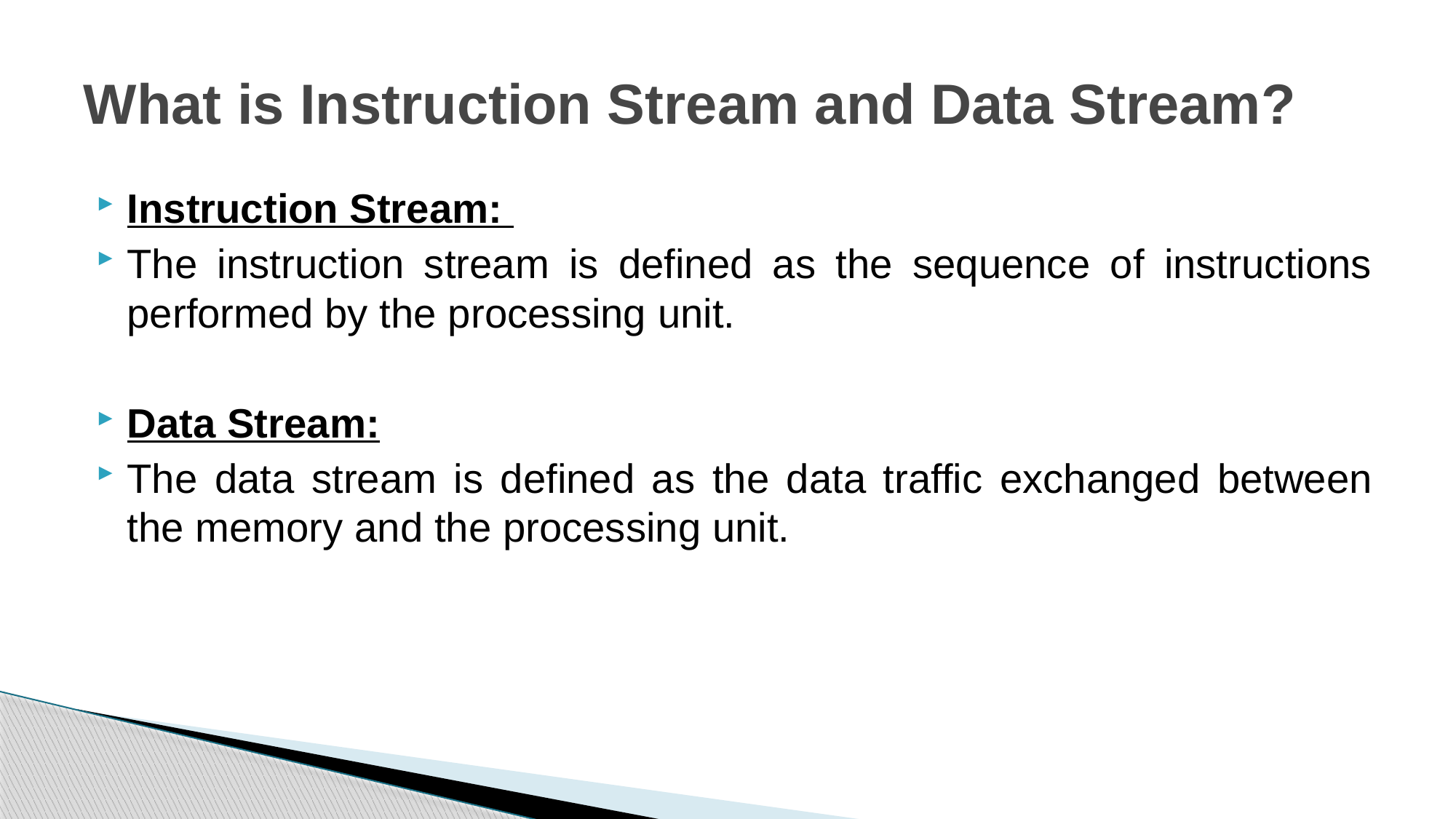

# What is Instruction Stream and Data Stream?
Instruction Stream:
The instruction stream is defined as the sequence of instructions performed by the processing unit.

Data Stream:
The data stream is defined as the data traffic exchanged between the memory and the processing unit.